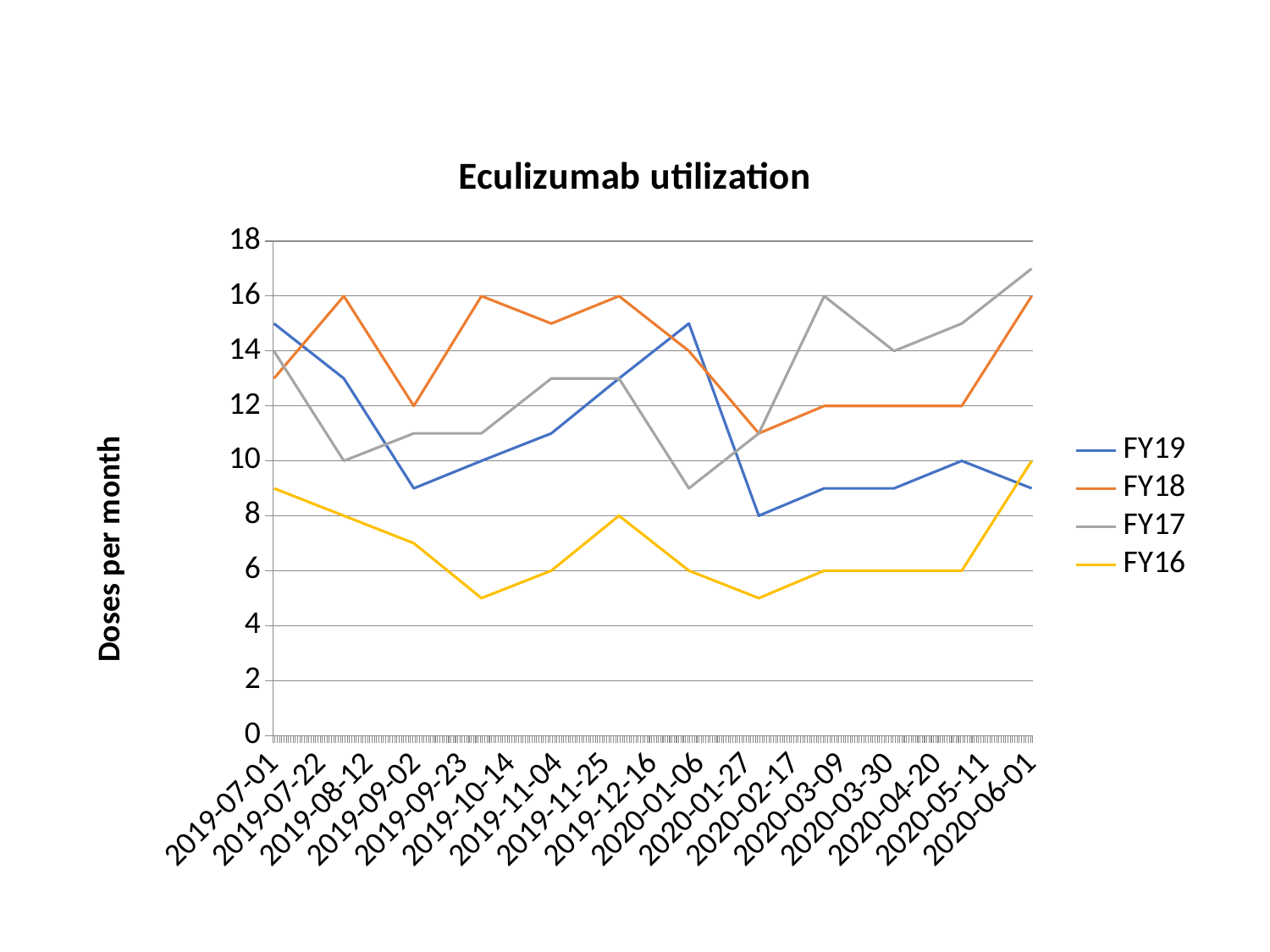

### Chart: Eculizumab utilization

| Category | FY19 | FY18 | FY17 | FY16 |
|---|---|---|---|---|
| 43647.0 | 15.0 | 13.0 | 14.0 | 9.0 |
| 43678.0 | 13.0 | 16.0 | 10.0 | 8.0 |
| 43709.0 | 9.0 | 12.0 | 11.0 | 7.0 |
| 43739.0 | 10.0 | 16.0 | 11.0 | 5.0 |
| 43770.0 | 11.0 | 15.0 | 13.0 | 6.0 |
| 43800.0 | 13.0 | 16.0 | 13.0 | 8.0 |
| 43831.0 | 15.0 | 14.0 | 9.0 | 6.0 |
| 43862.0 | 8.0 | 11.0 | 11.0 | 5.0 |
| 43891.0 | 9.0 | 12.0 | 16.0 | 6.0 |
| 43922.0 | 9.0 | 12.0 | 14.0 | 6.0 |
| 43952.0 | 10.0 | 12.0 | 15.0 | 6.0 |
| 43983.0 | 9.0 | 16.0 | 17.0 | 10.0 |